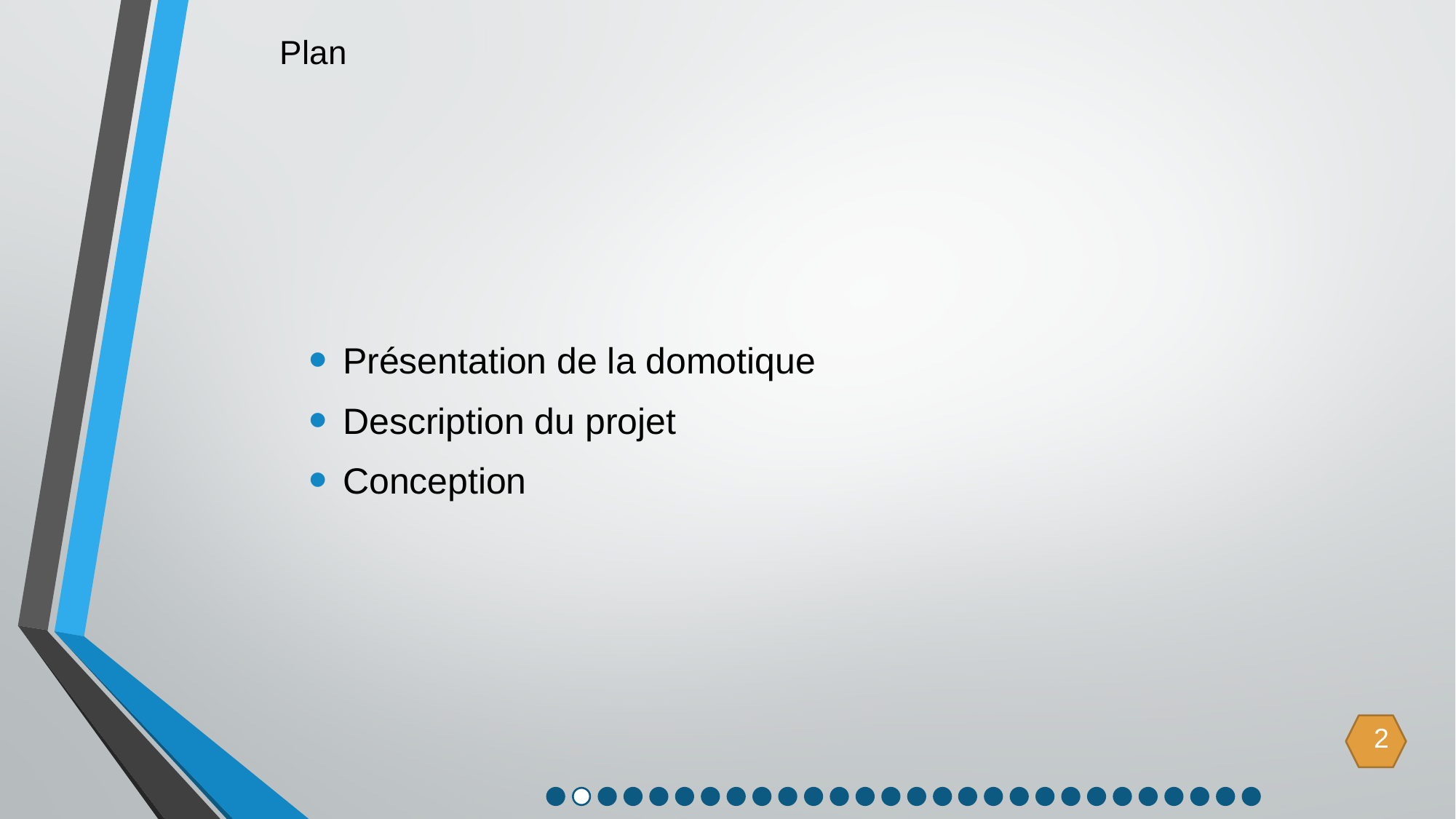

# Plan
Présentation de la domotique
Description du projet
Conception

2